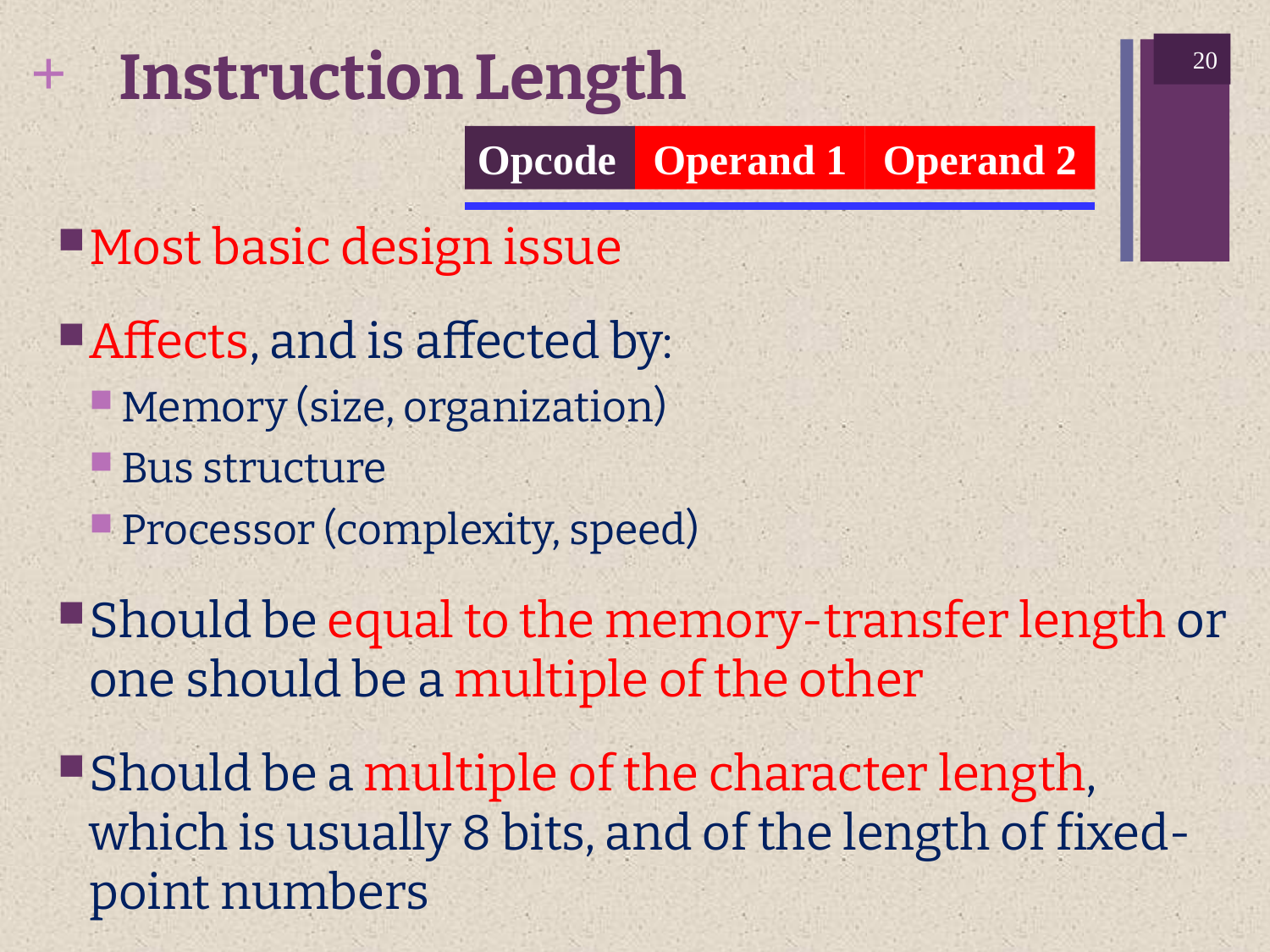

# Instruction Length
20
Opcode
Operand 1
Operand 2
Most basic design issue
Affects, and is affected by:
Memory (size, organization)
Bus structure
Processor (complexity, speed)
Should be equal to the memory-transfer length or one should be a multiple of the other
Should be a multiple of the character length, which is usually 8 bits, and of the length of fixed-point numbers